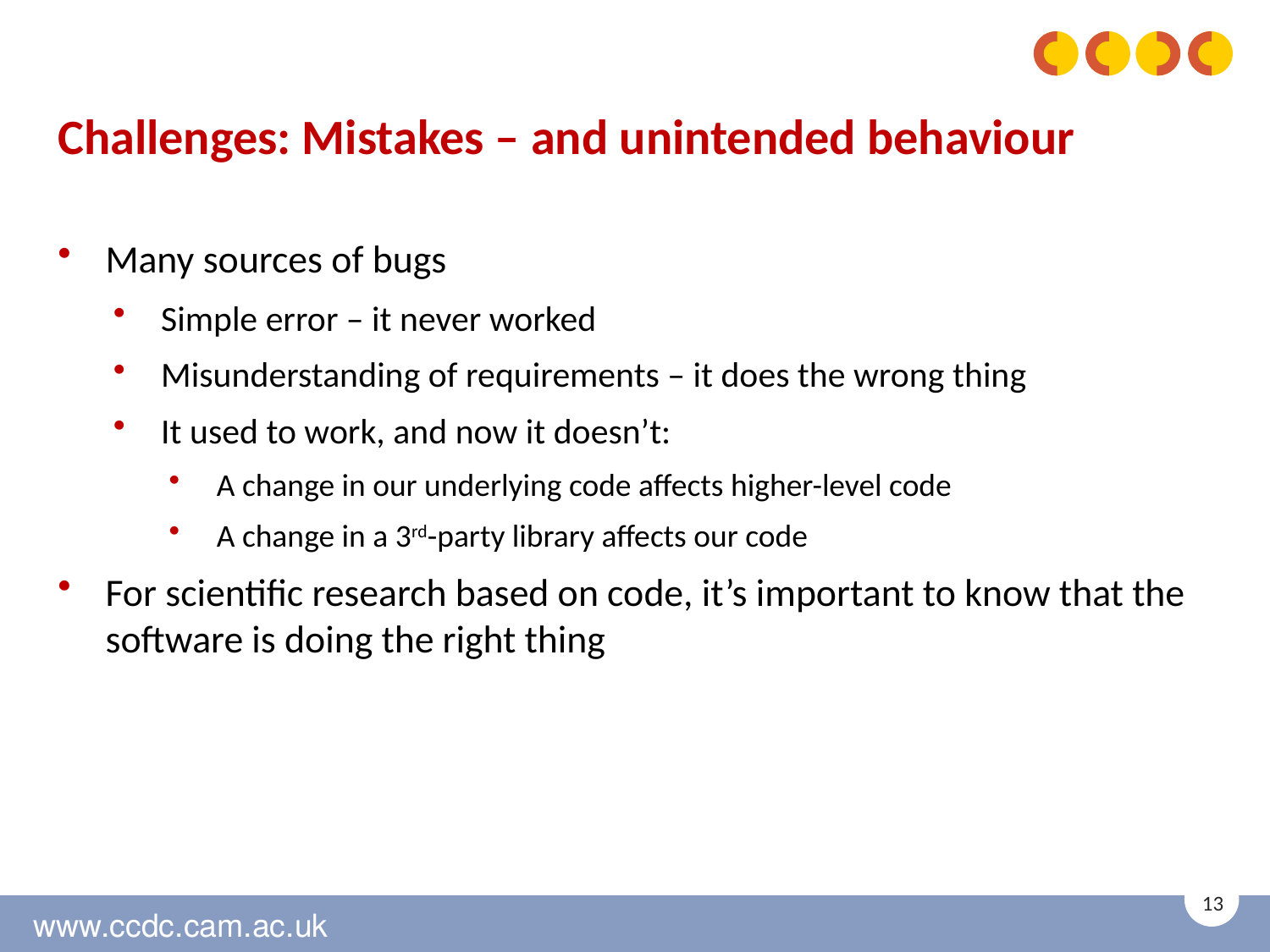

# Challenges: Mistakes – and unintended behaviour
Many sources of bugs
Simple error – it never worked
Misunderstanding of requirements – it does the wrong thing
It used to work, and now it doesn’t:
A change in our underlying code affects higher-level code
A change in a 3rd-party library affects our code
For scientific research based on code, it’s important to know that the software is doing the right thing